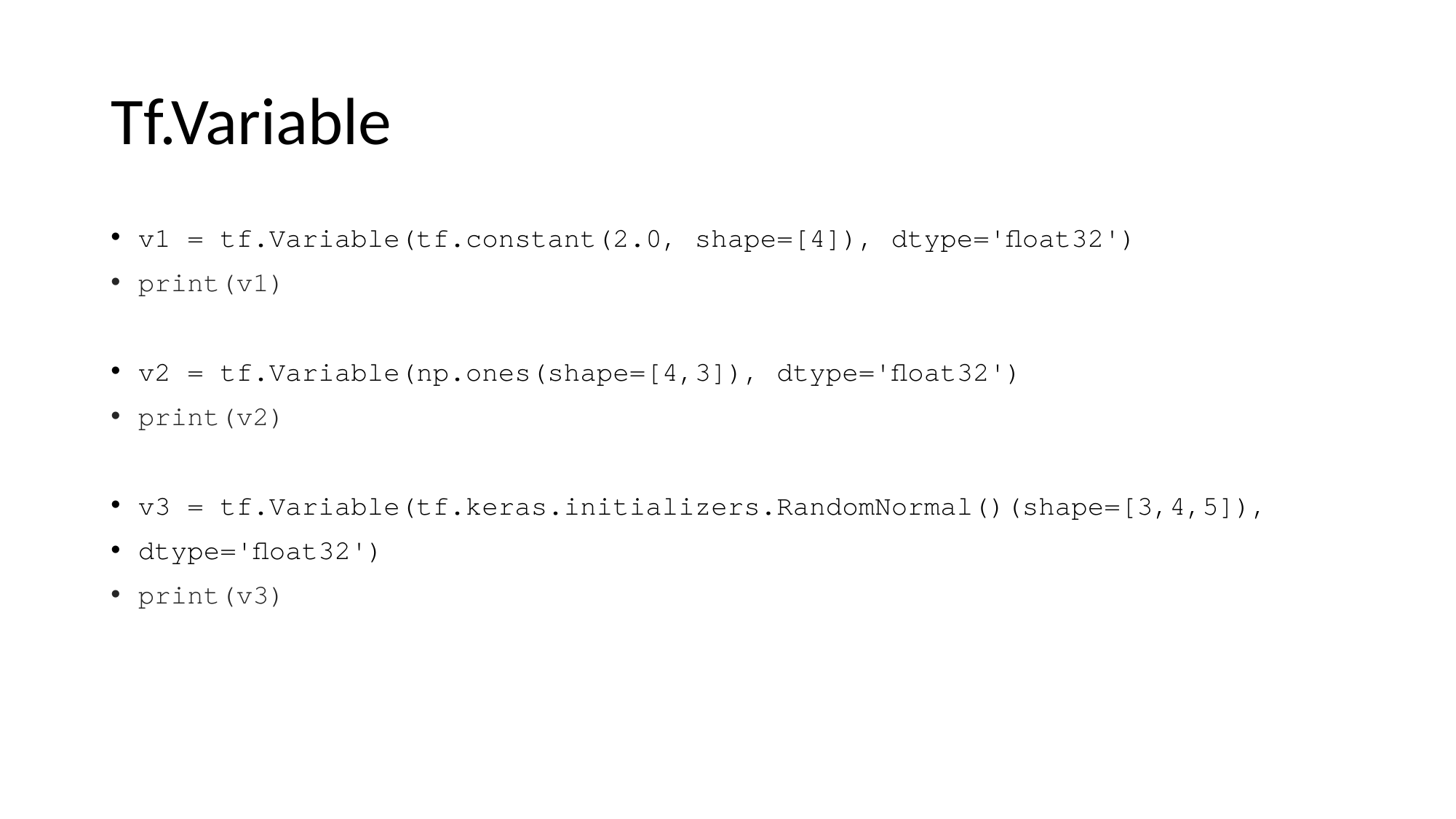

# Tf.Variable
v1 = tf.Variable(tf.constant(2.0, shape=[4]), dtype='float32')
print(v1)

v2 = tf.Variable(np.ones(shape=[4,3]), dtype='float32')
print(v2)

v3 = tf.Variable(tf.keras.initializers.RandomNormal()(shape=[3,4,5]),
dtype='float32')
print(v3)